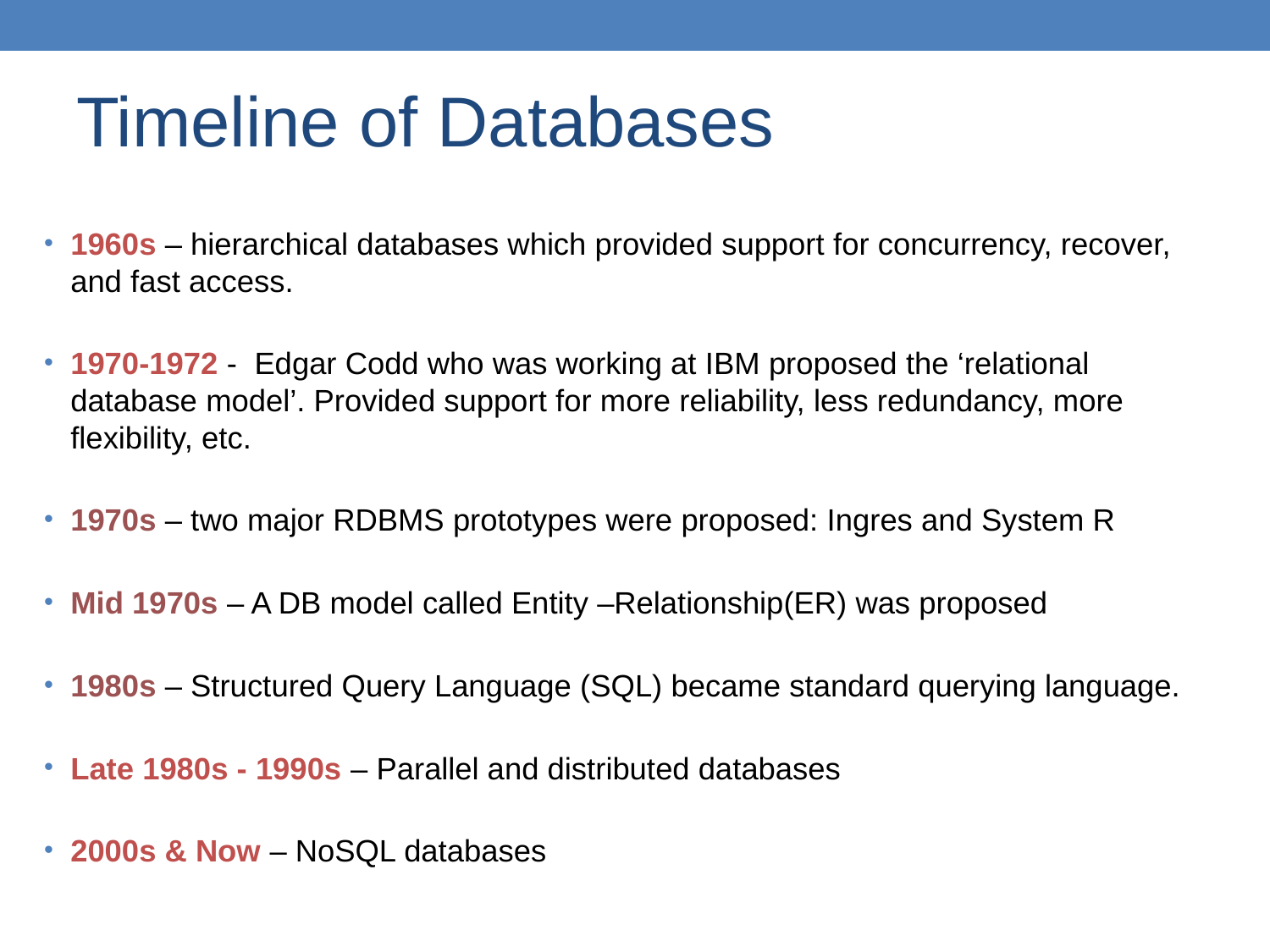

Timeline of Databases
1960s – hierarchical databases which provided support for concurrency, recover, and fast access.

1970-1972 -  Edgar Codd who was working at IBM proposed the ‘relational database model’. Provided support for more reliability, less redundancy, more flexibility, etc.

1970s – two major RDBMS prototypes were proposed: Ingres and System R

Mid 1970s – A DB model called Entity –Relationship(ER) was proposed

1980s – Structured Query Language (SQL) became standard querying language.

Late 1980s - 1990s – Parallel and distributed databases

2000s & Now – NoSQL databases